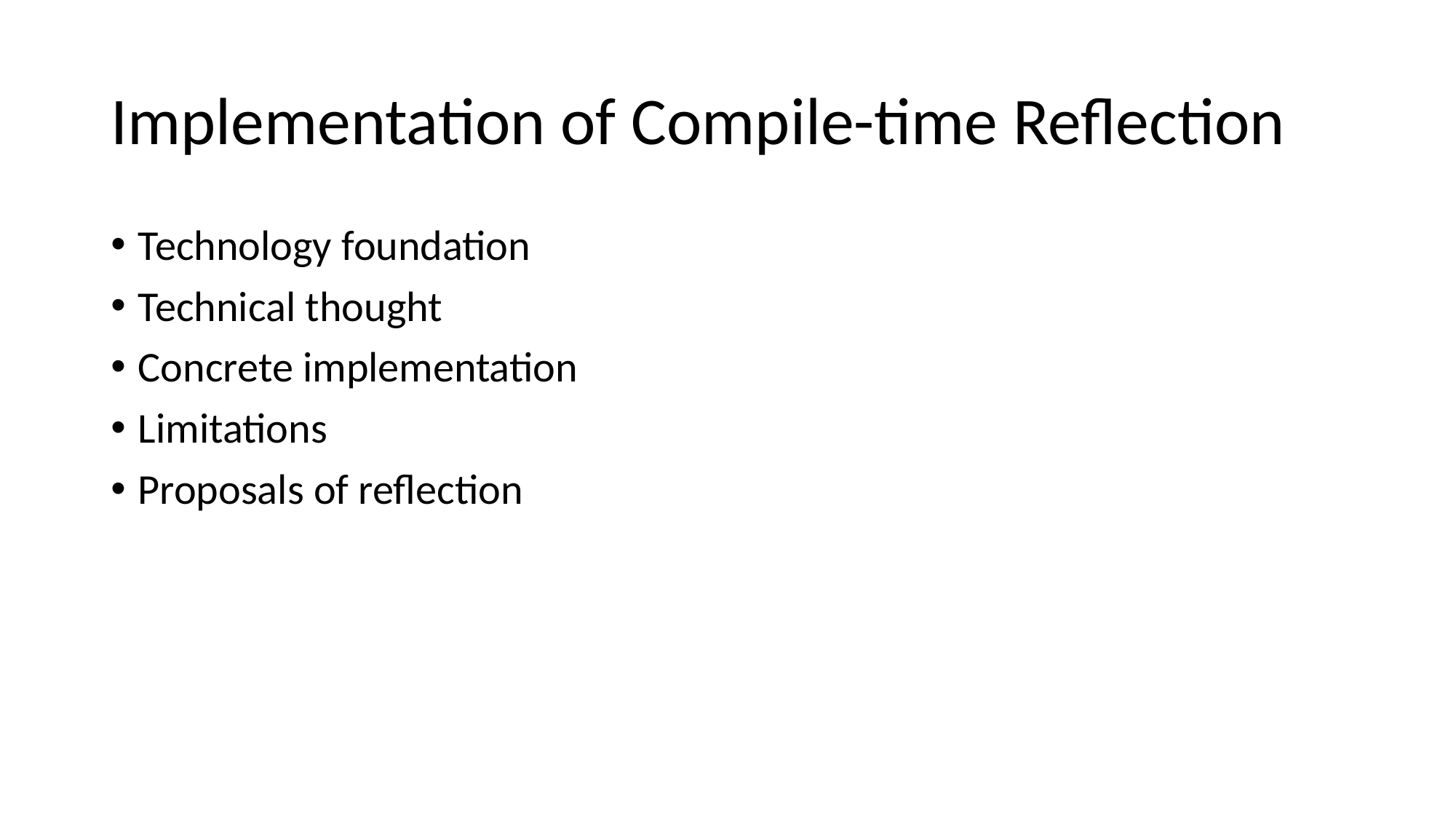

# Implementation of Compile-time Reflection
Technology foundation
Technical thought
Concrete implementation
Limitations
Proposals of reflection